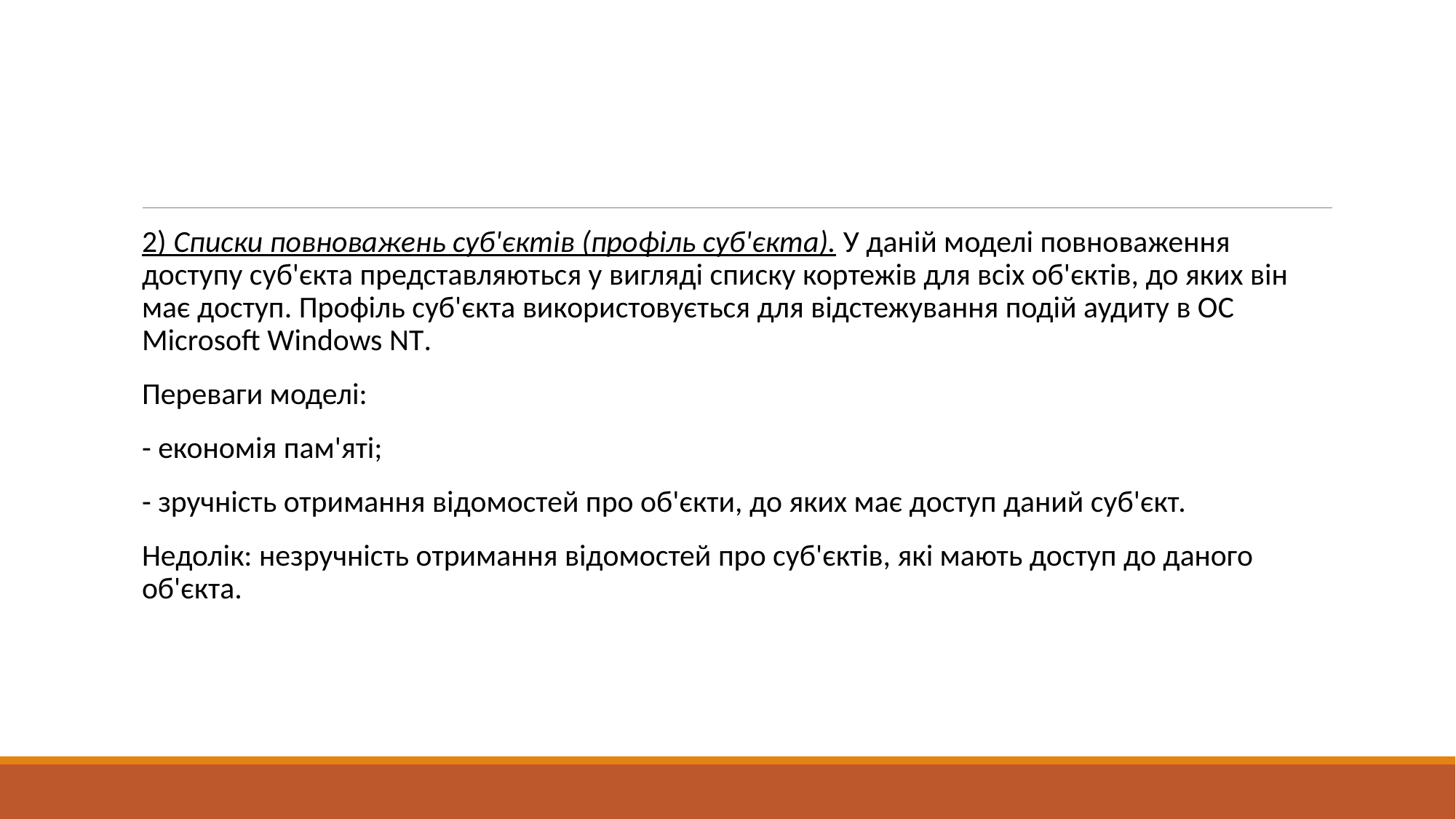

#
2) Списки повноважень суб'єктів (профіль суб'єкта). У даній моделі повноваження доступу суб'єкта представляються у вигляді списку кортежів для всіх об'єктів, до яких він має доступ. Профіль суб'єкта використовується для відстежування подій аудиту в ОС Microsoft Windows NT.
Переваги моделі:
- економія пам'яті;
- зручність отримання відомостей про об'єкти, до яких має доступ даний суб'єкт.
Недолік: незручність отримання відомостей про суб'єктів, які мають доступ до даного об'єкта.